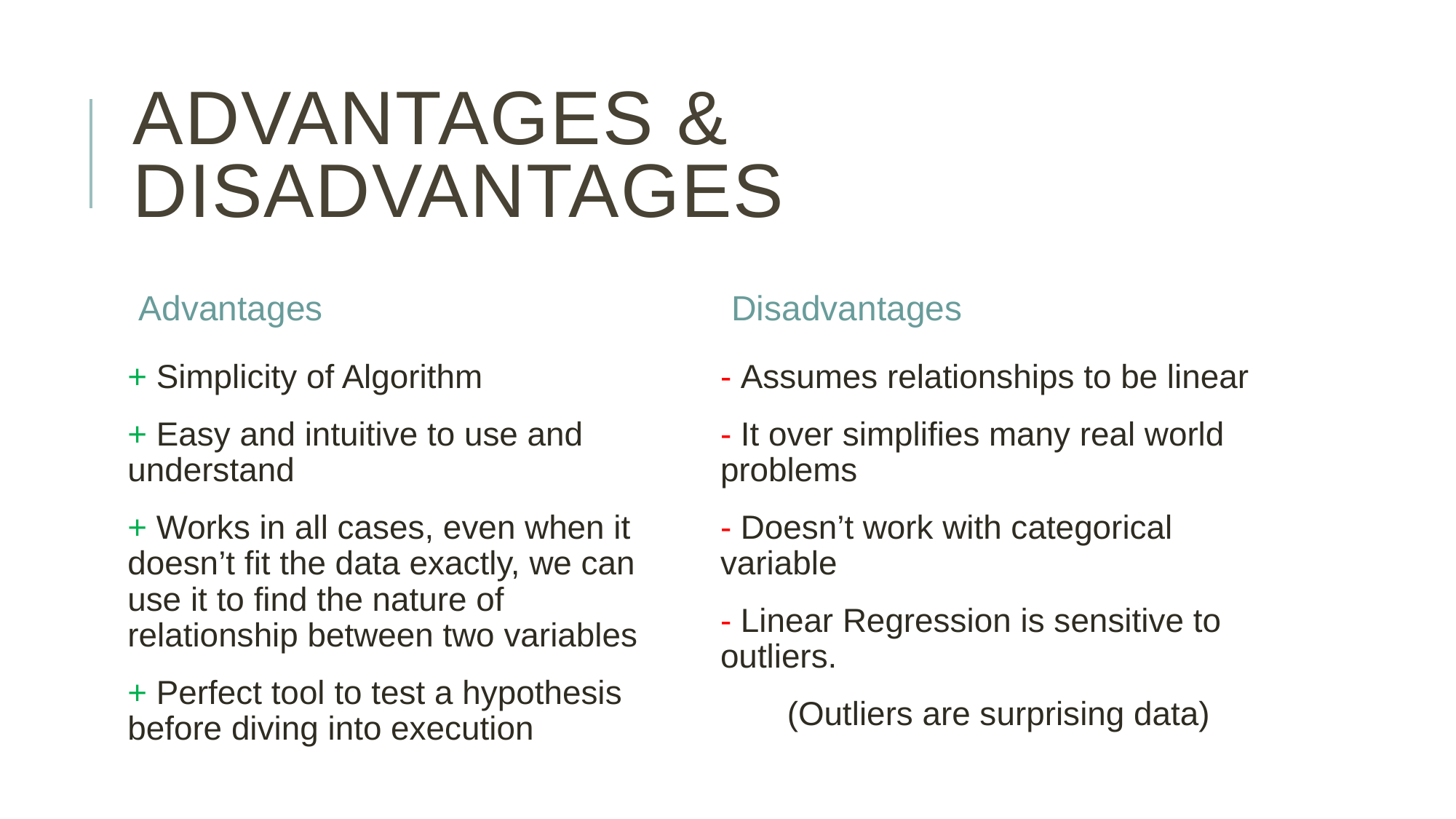

# Advantages & Disadvantages
Advantages
Disadvantages
+ Simplicity of Algorithm
+ Easy and intuitive to use and understand
+ Works in all cases, even when it doesn’t fit the data exactly, we can use it to find the nature of relationship between two variables
+ Perfect tool to test a hypothesis before diving into execution
- Assumes relationships to be linear
- It over simplifies many real world problems
- Doesn’t work with categorical variable
- Linear Regression is sensitive to outliers.
(Outliers are surprising data)